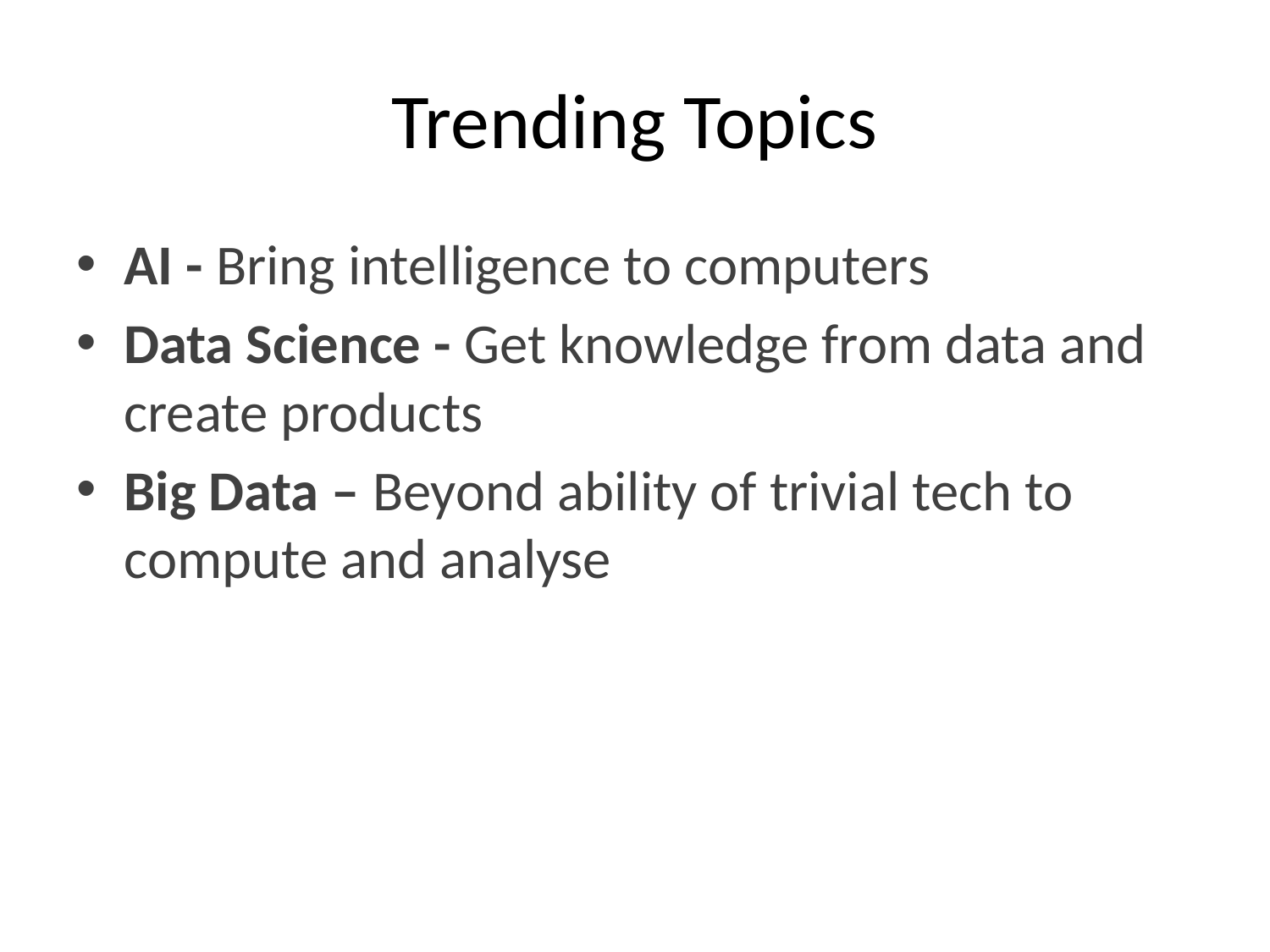

# Trending Topics
AI - Bring intelligence to computers
Data Science - Get knowledge from data and create products
Big Data – Beyond ability of trivial tech to compute and analyse